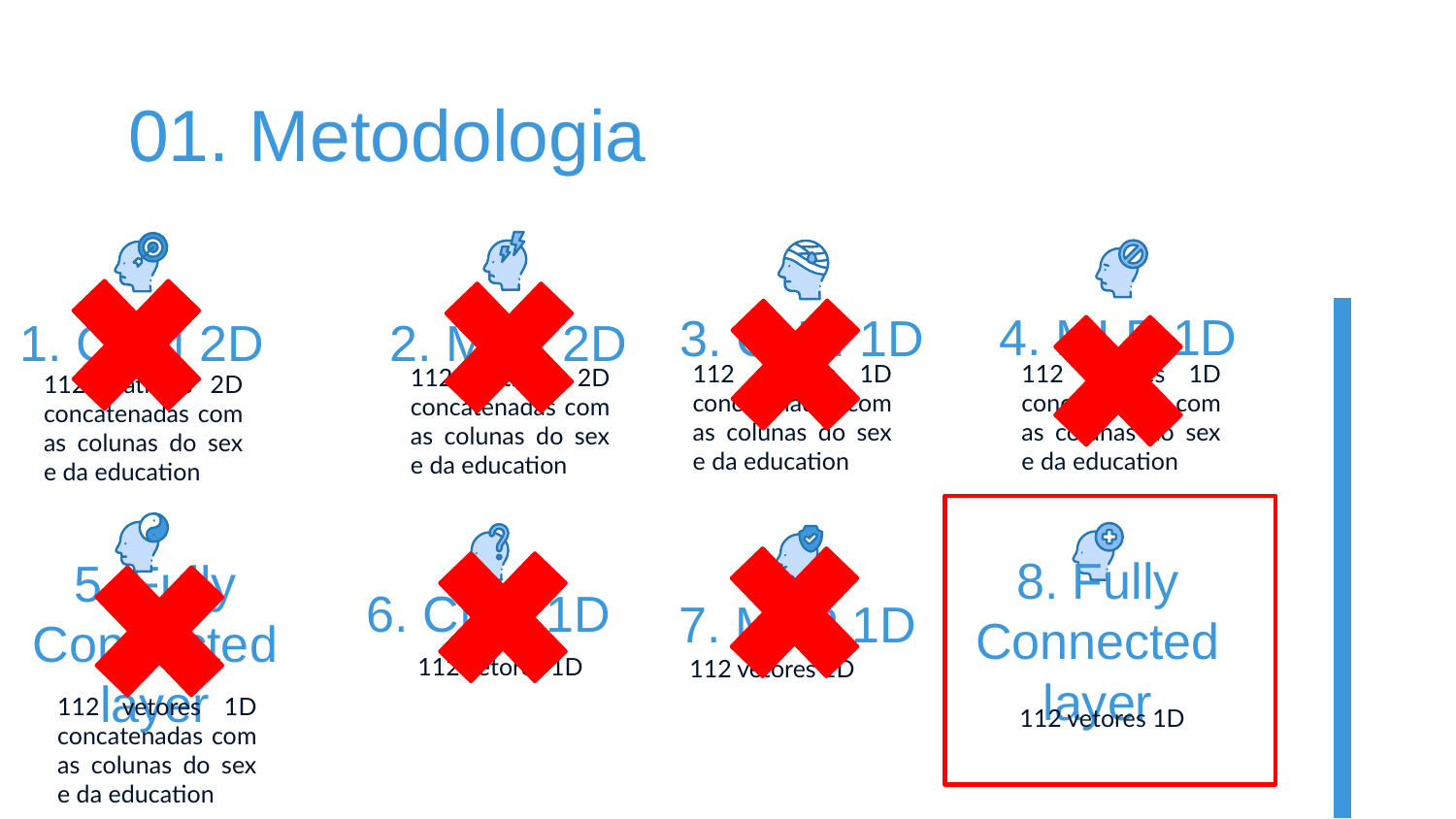

# 01. Metodologia

4. MLP 1D
3. CNN 1D
2. MLP 2D
1. CNN 2D
112 vetores 1D concatenadas com as colunas do sex e da education
112 vetores 1D concatenadas com as colunas do sex e da education
112 matrizes 2D concatenadas com as colunas do sex e da education
112 matrizes 2D concatenadas com as colunas do sex e da education

6. CNN 1D
7. MLP 1D
8. Fully Connected layer
5. Fully Connected layer
112 vetores 1D
112 vetores 1D
112 vetores 1D
112 vetores 1D concatenadas com as colunas do sex e da education